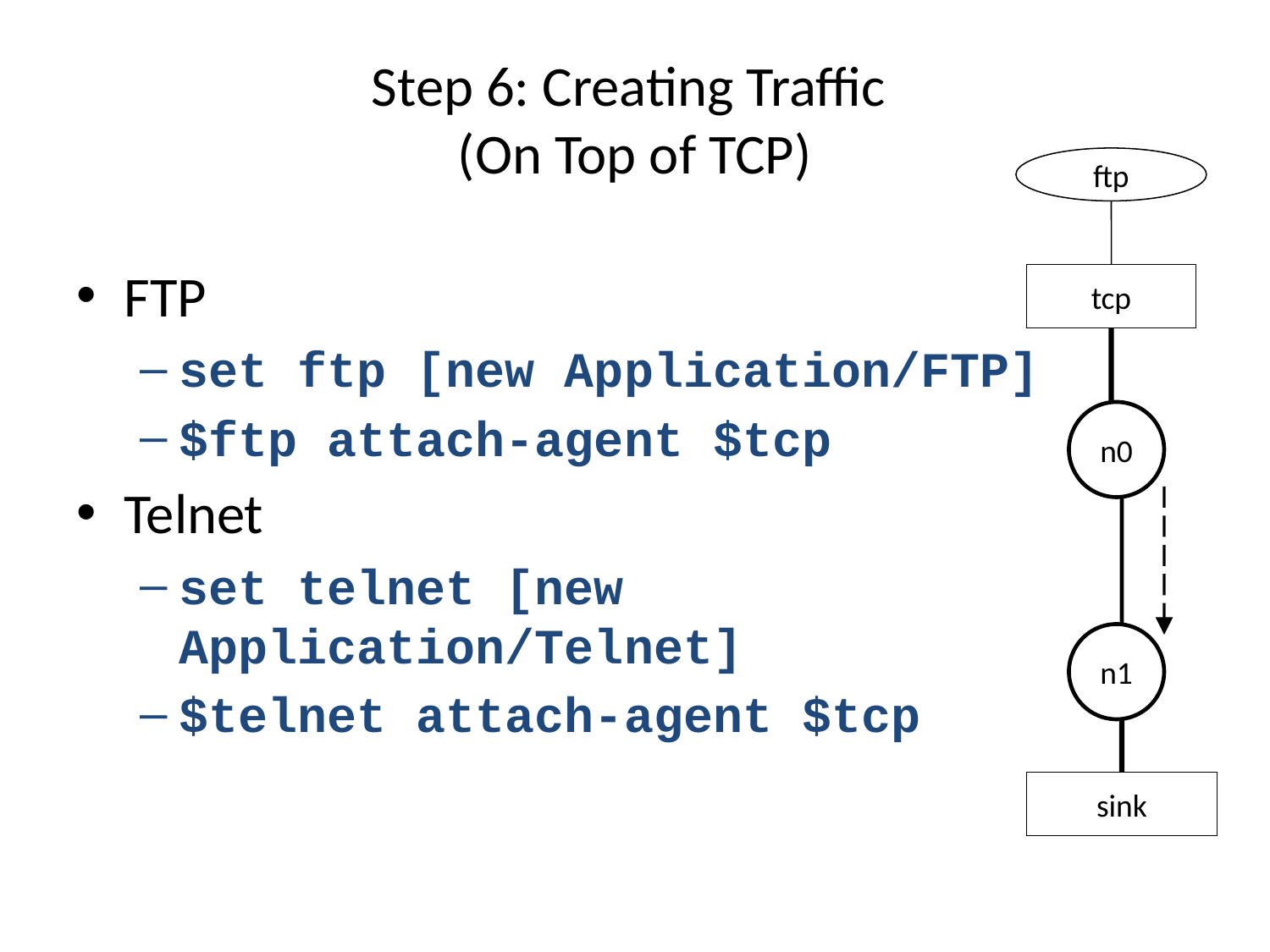

# Step 6: Creating Traffic (On Top of TCP)
ftp

tcp

n0

n1

sink
FTP
set ftp [new Application/FTP]
$ftp attach-agent $tcp
Telnet
set telnet [new Application/Telnet]
$telnet attach-agent $tcp